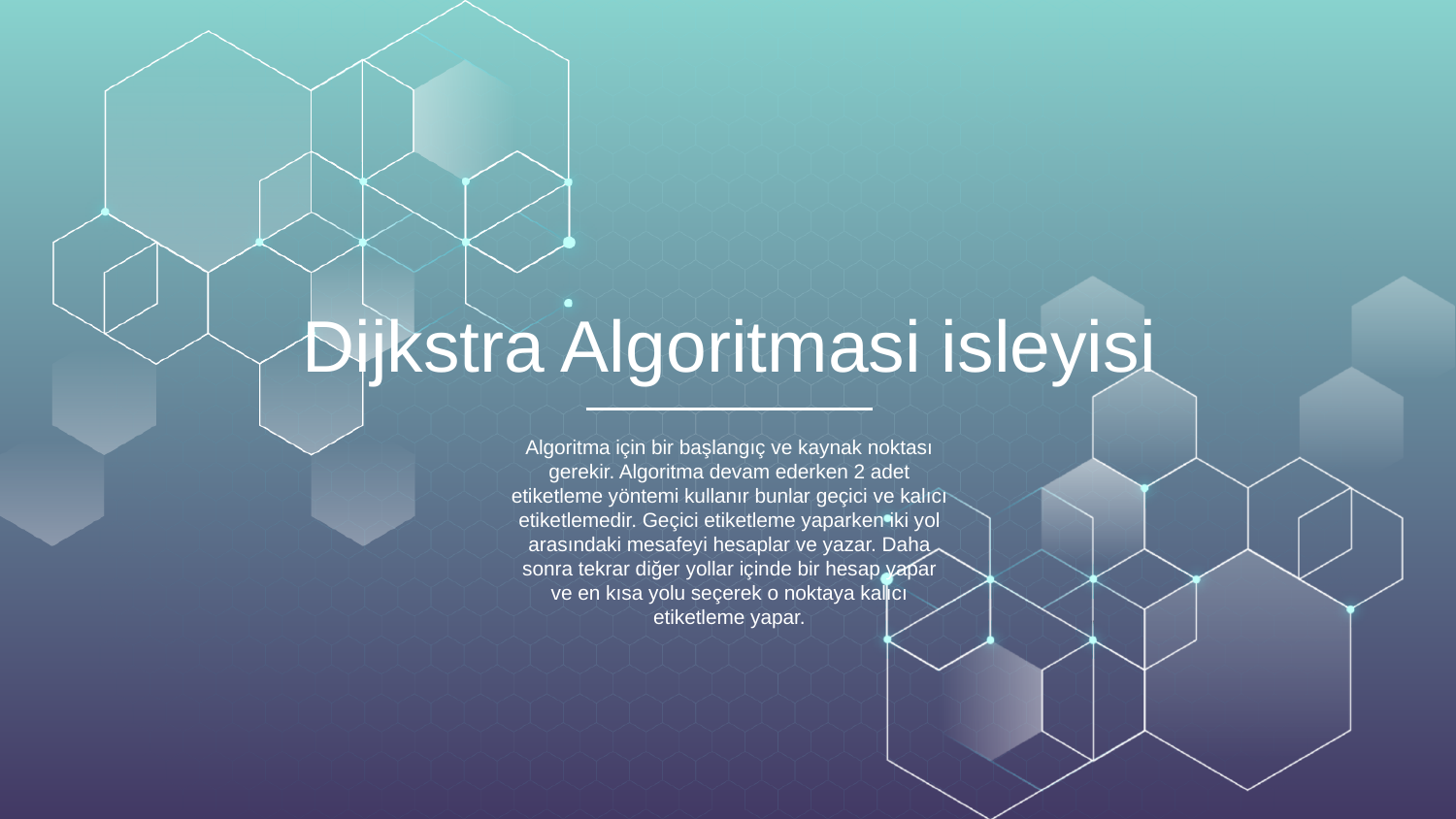

# Dijkstra Algoritmasi isleyisi
Algoritma için bir başlangıç ve kaynak noktası gerekir. Algoritma devam ederken 2 adet etiketleme yöntemi kullanır bunlar geçici ve kalıcı etiketlemedir. Geçici etiketleme yaparken iki yol arasındaki mesafeyi hesaplar ve yazar. Daha sonra tekrar diğer yollar içinde bir hesap yapar ve en kısa yolu seçerek o noktaya kalıcı etiketleme yapar.